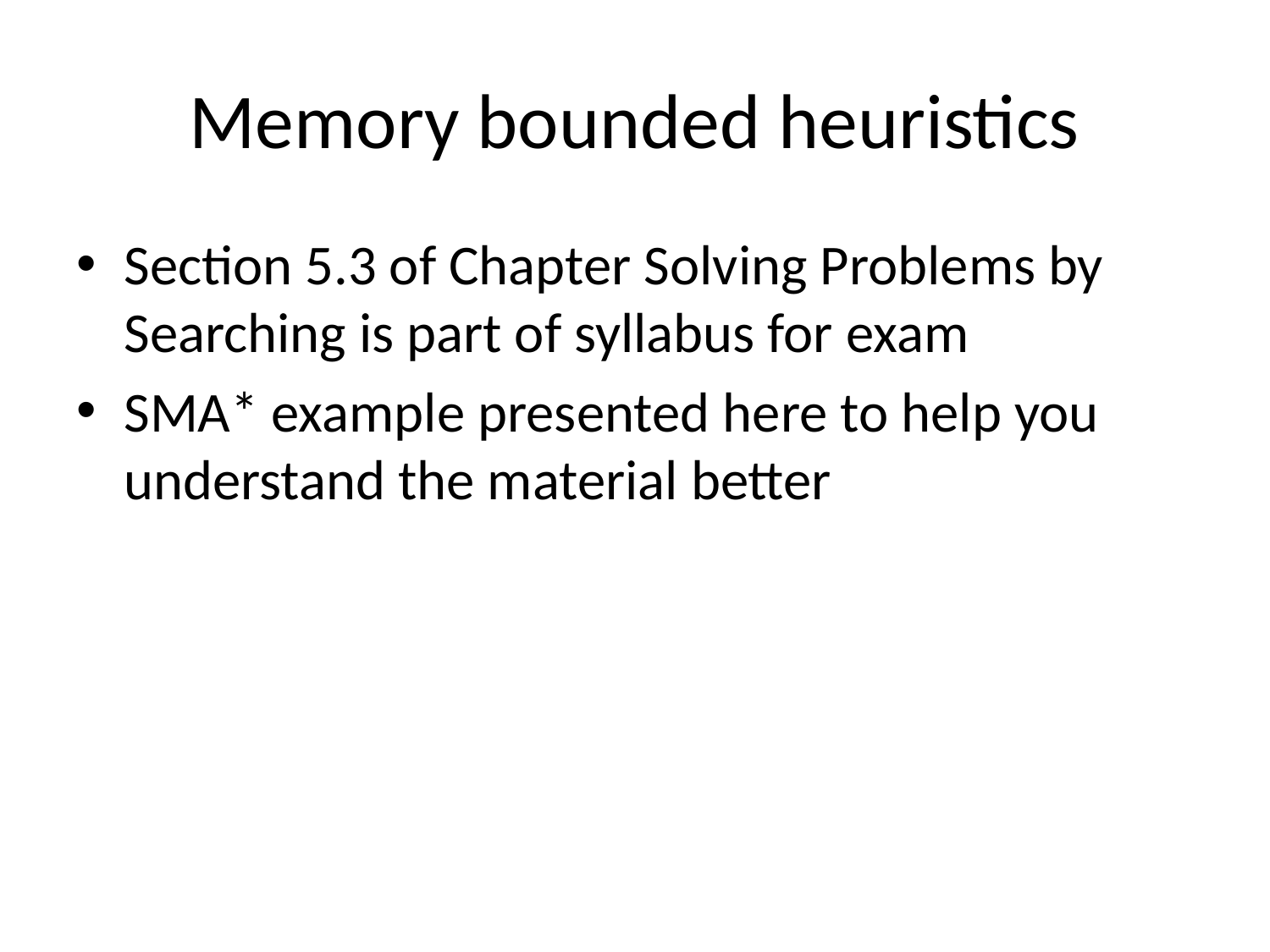

# Memory bounded heuristics
Section 5.3 of Chapter Solving Problems by Searching is part of syllabus for exam
SMA* example presented here to help you understand the material better